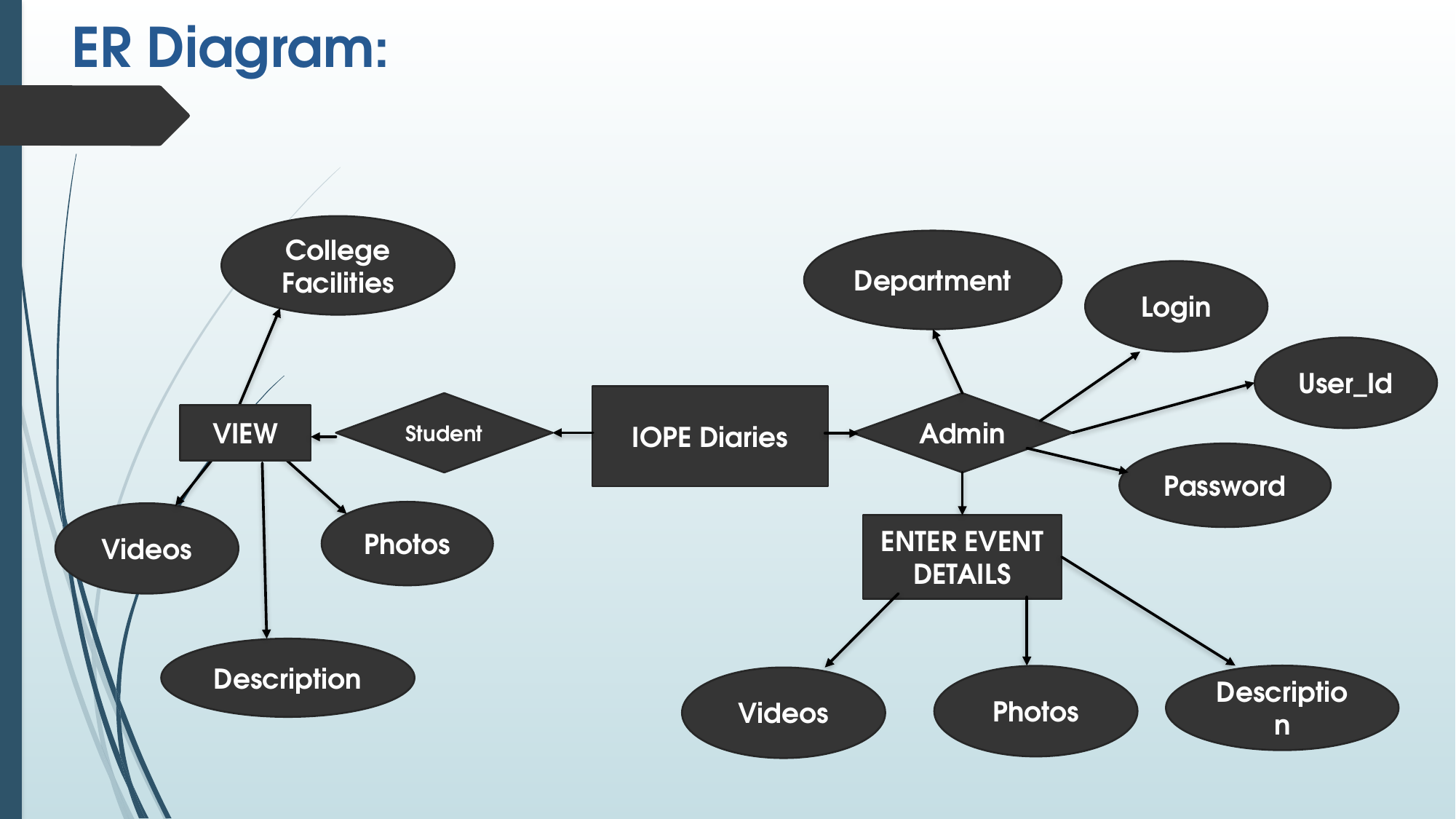

# ER Diagram:
College Facilities
Department
Login
User_Id
IOPE Diaries
Student
Admin
VIEW
Password
Photos
Videos
ENTER EVENT DETAILS
Description
Description
Photos
Videos